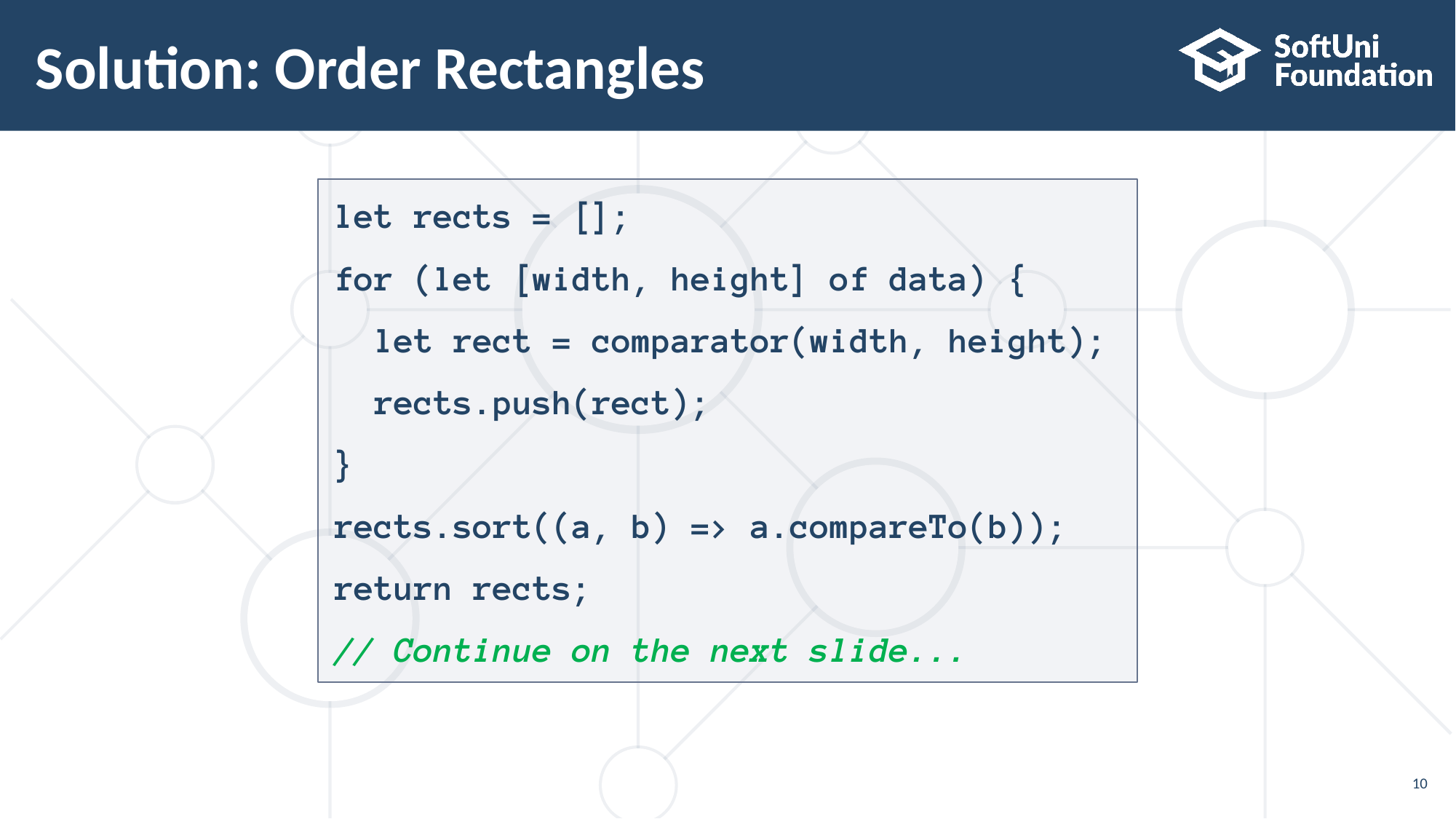

# Solution: Order Rectangles
let rects = [];
for (let [width, height] of data) {
  let rect = comparator(width, height);
  rects.push(rect);
}
rects.sort((a, b) => a.compareTo(b));
return rects;
// Continue on the next slide...
10